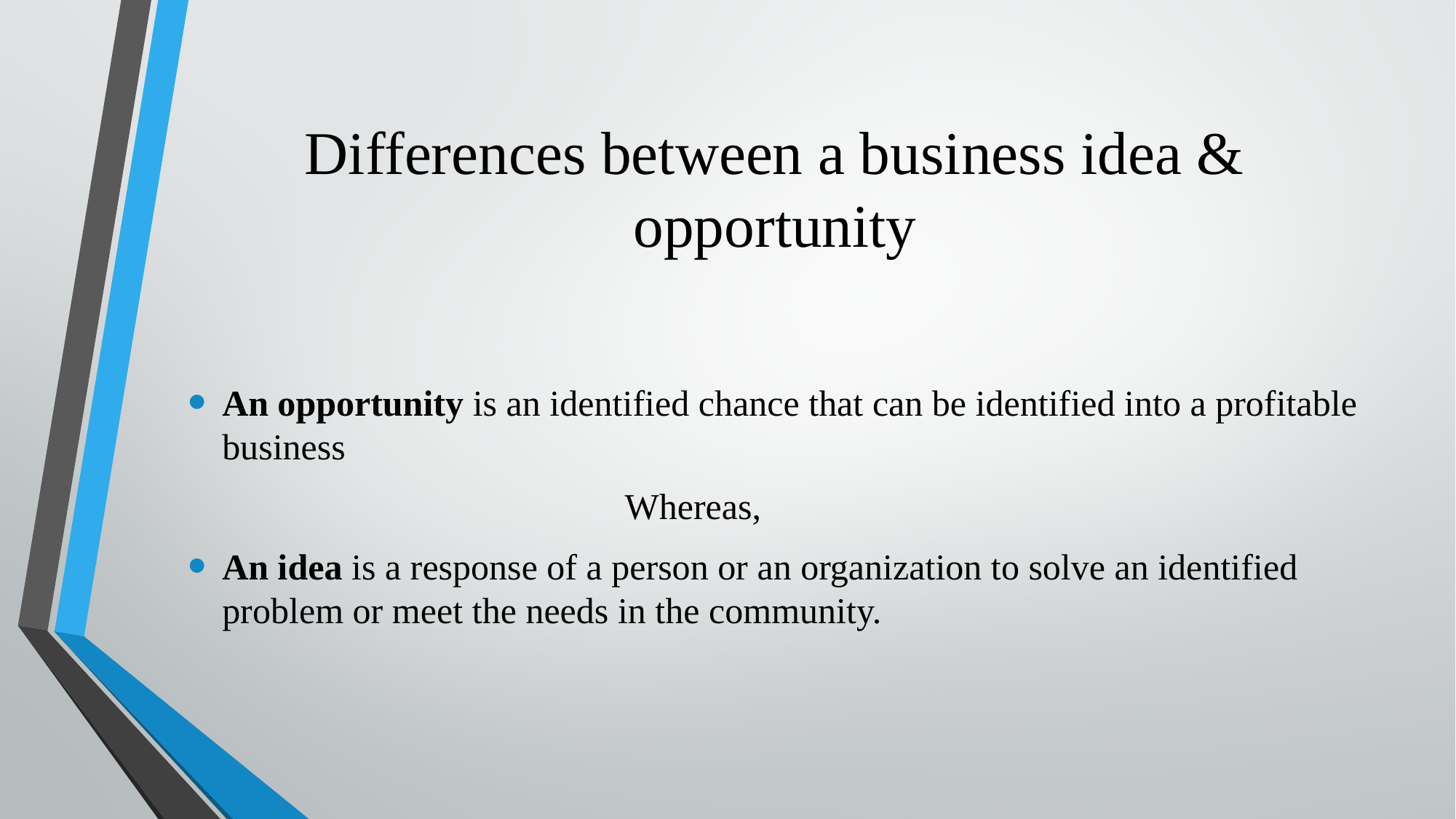

# Differences between a business idea & opportunity
An opportunity is an identified chance that can be identified into a profitable business
                                                Whereas,
An idea is a response of a person or an organization to solve an identified problem or meet the needs in the community.